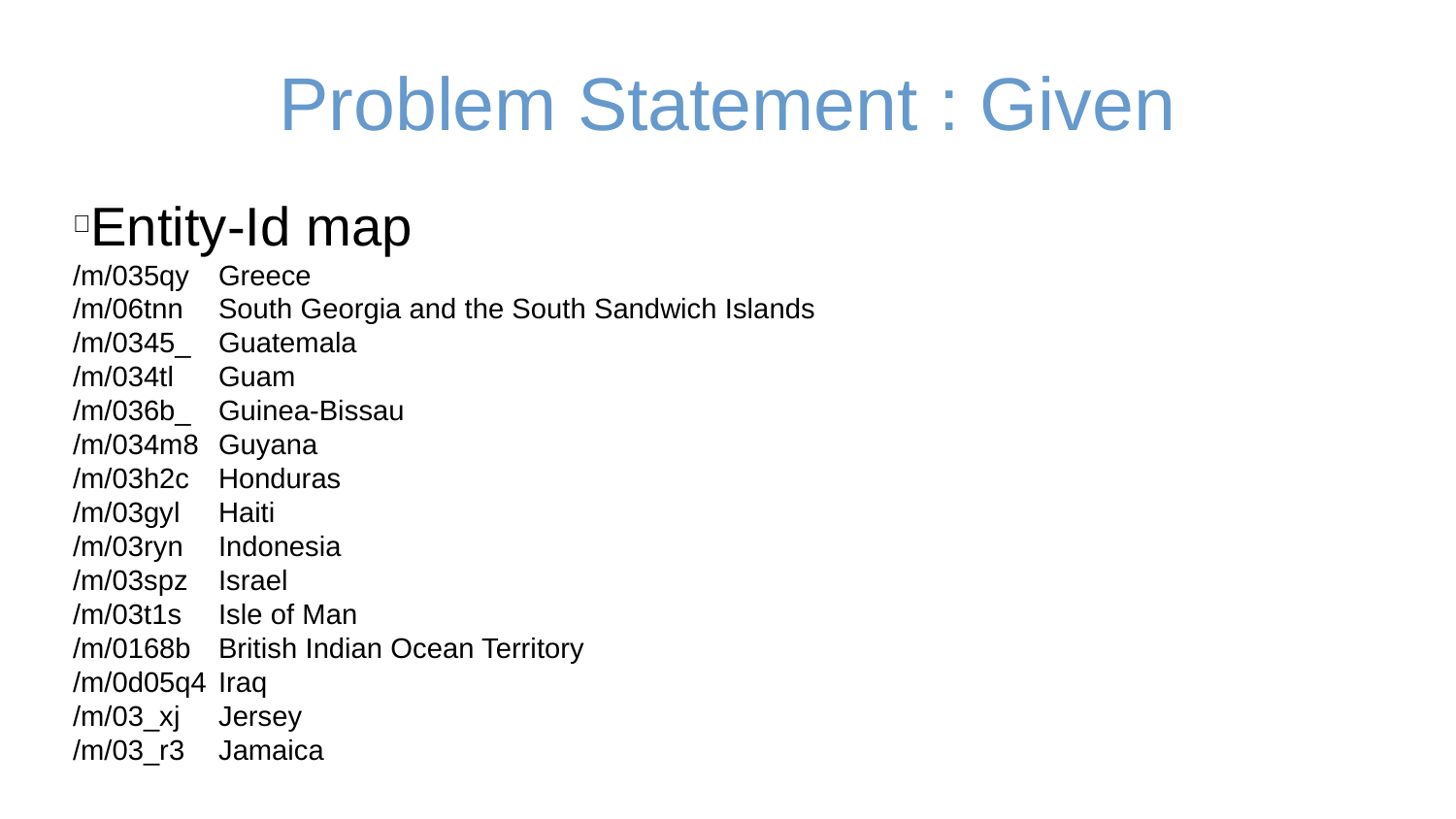

Problem Statement : Given
Entity-Id map
/m/035qy	Greece
/m/06tnn	South Georgia and the South Sandwich Islands
/m/0345_	Guatemala
/m/034tl	Guam
/m/036b_	Guinea-Bissau
/m/034m8	Guyana
/m/03h2c	Honduras
/m/03gyl	Haiti
/m/03ryn	Indonesia
/m/03spz	Israel
/m/03t1s	Isle of Man
/m/0168b	British Indian Ocean Territory
/m/0d05q4	Iraq
/m/03_xj	Jersey
/m/03_r3	Jamaica